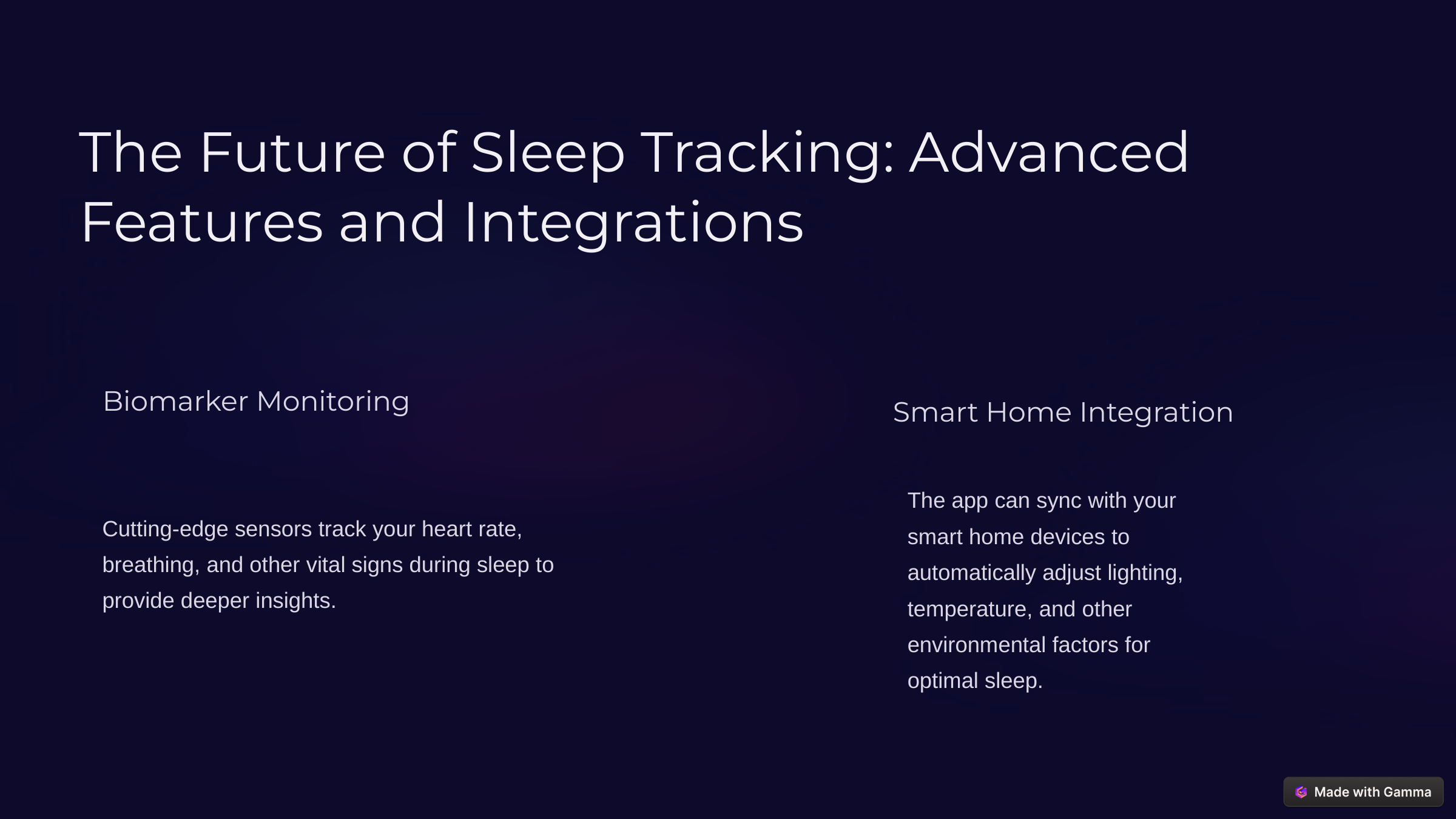

The Future of Sleep Tracking: Advanced Features and Integrations
Biomarker Monitoring
Smart Home Integration
The app can sync with your smart home devices to automatically adjust lighting, temperature, and other environmental factors for optimal sleep.
Cutting-edge sensors track your heart rate, breathing, and other vital signs during sleep to provide deeper insights.